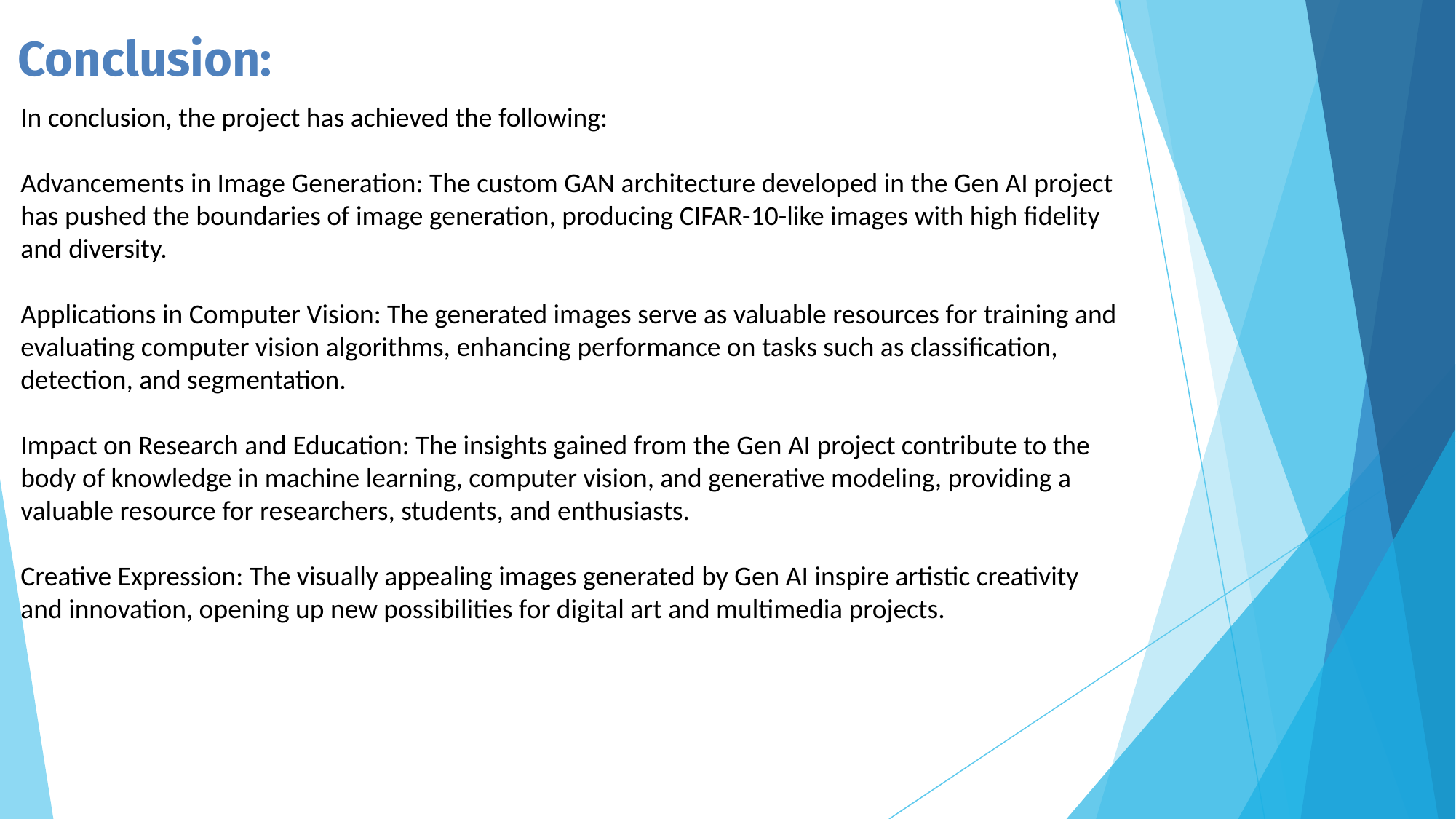

# Conclusion:
In conclusion, the project has achieved the following:

Advancements in Image Generation: The custom GAN architecture developed in the Gen AI project has pushed the boundaries of image generation, producing CIFAR-10-like images with high fidelity and diversity.

Applications in Computer Vision: The generated images serve as valuable resources for training and evaluating computer vision algorithms, enhancing performance on tasks such as classification, detection, and segmentation.

Impact on Research and Education: The insights gained from the Gen AI project contribute to the body of knowledge in machine learning, computer vision, and generative modeling, providing a valuable resource for researchers, students, and enthusiasts.

Creative Expression: The visually appealing images generated by Gen AI inspire artistic creativity and innovation, opening up new possibilities for digital art and multimedia projects.